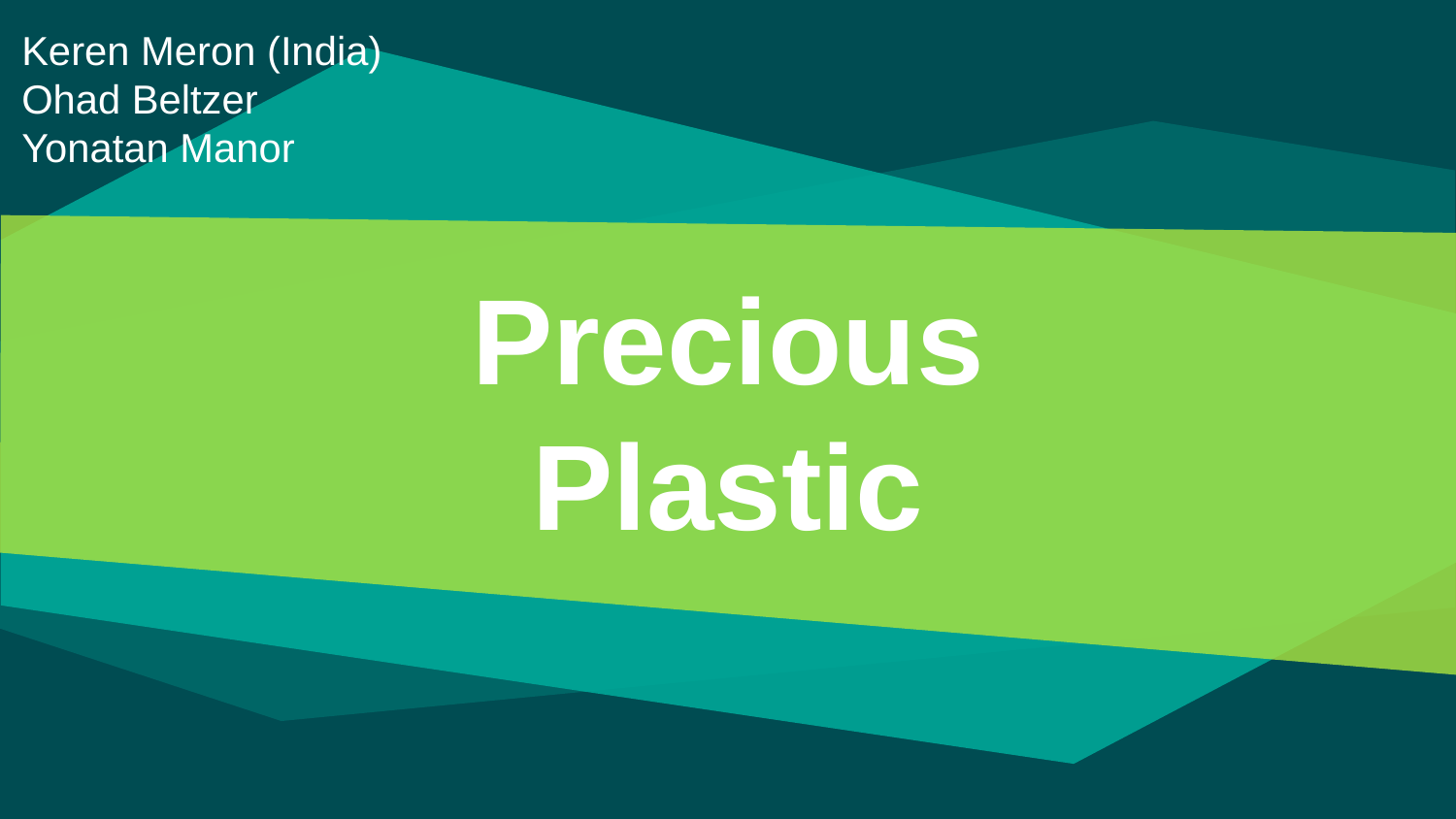

Keren Meron (India)
Ohad Beltzer
Yonatan Manor
# Precious Plastic